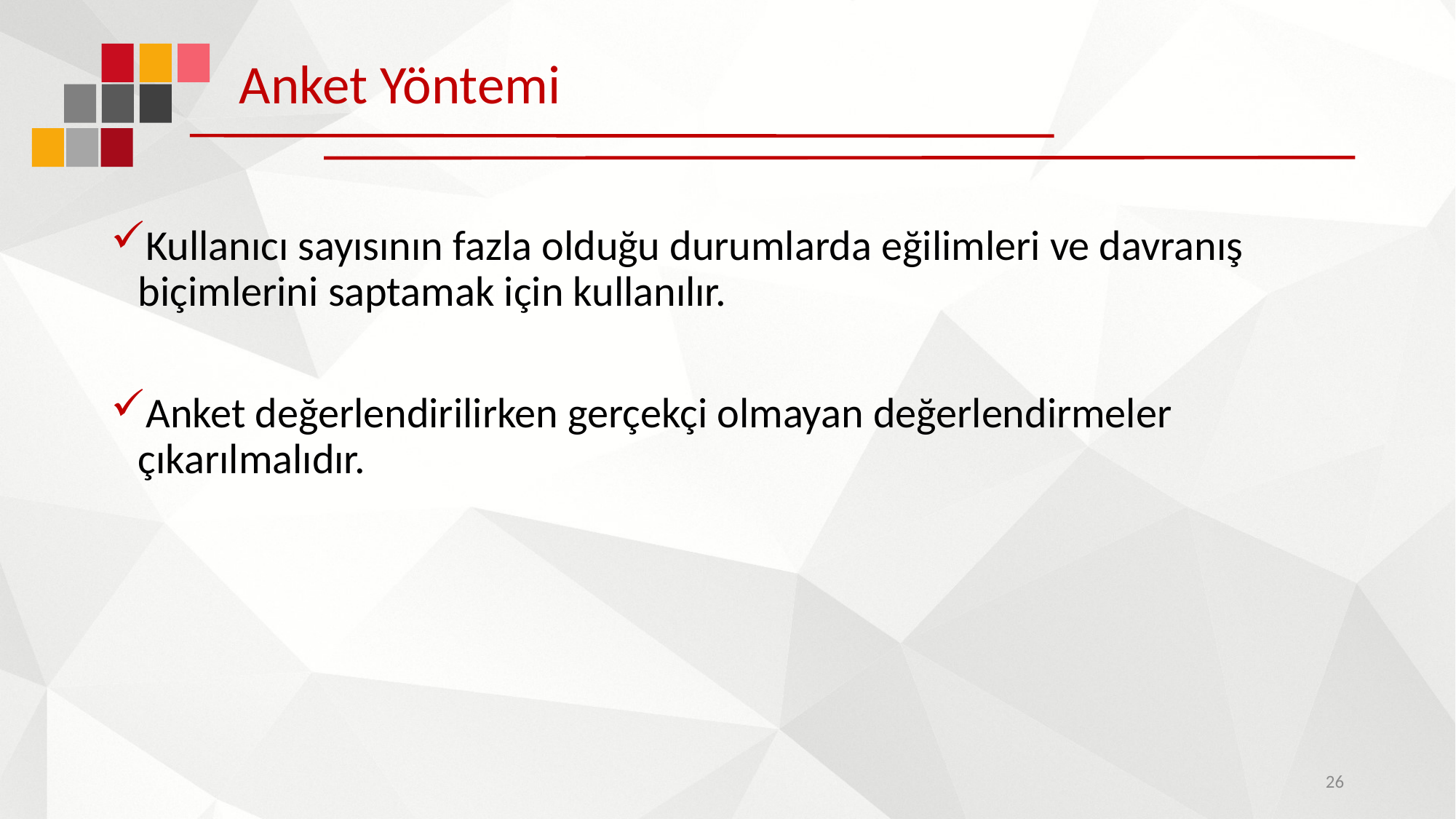

# Anket Yöntemi
Kullanıcı sayısının fazla olduğu durumlarda eğilimleri ve davranış biçimlerini saptamak için kullanılır.

Anket değerlendirilirken gerçekçi olmayan değerlendirmeler çıkarılmalıdır.
26